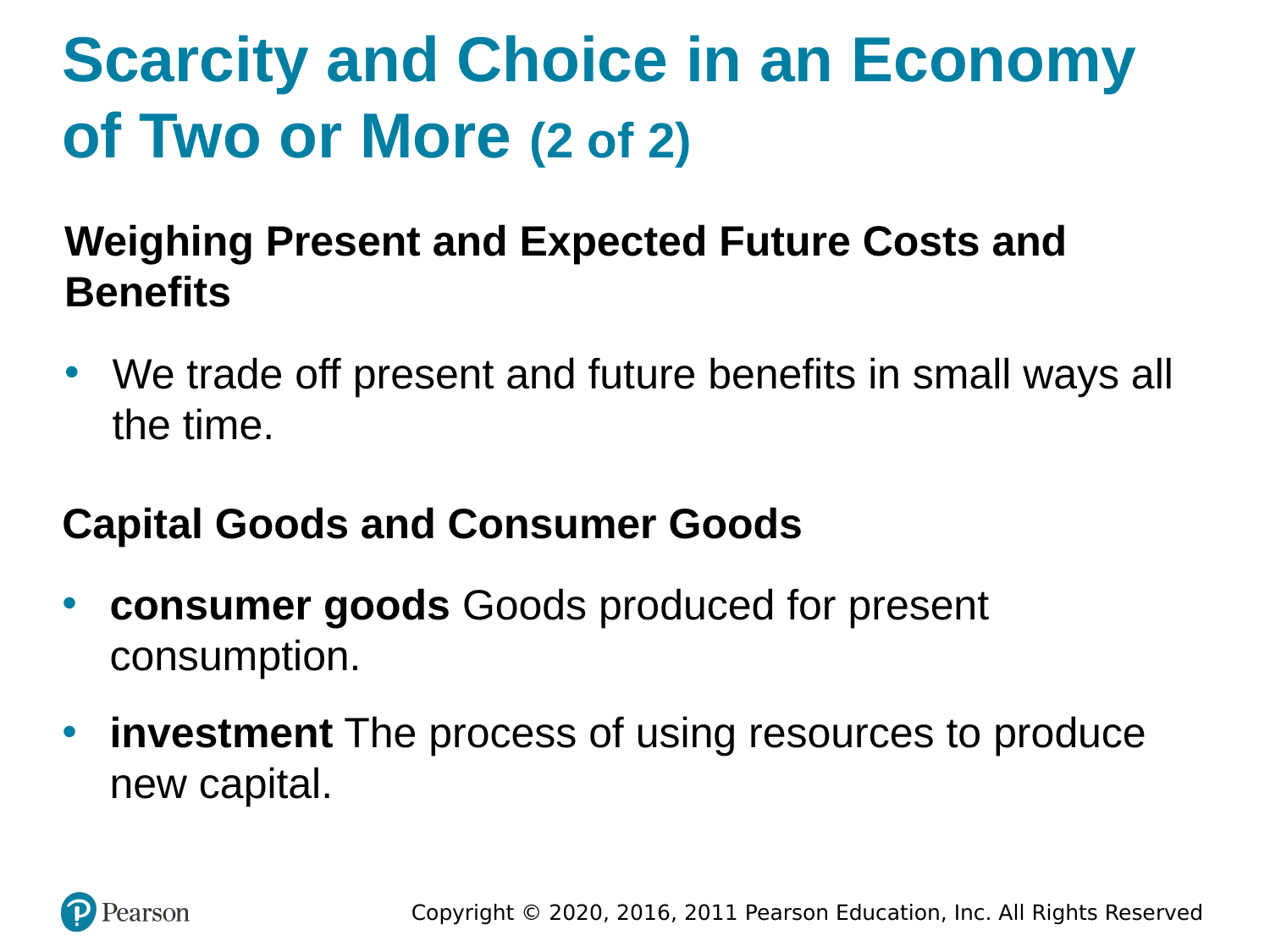

# Scarcity and Choice in an Economy of Two or More (2 of 2)
Weighing Present and Expected Future Costs and Benefits
We trade off present and future benefits in small ways all the time.
Capital Goods and Consumer Goods
consumer goods Goods produced for present consumption.
investment The process of using resources to produce new capital.